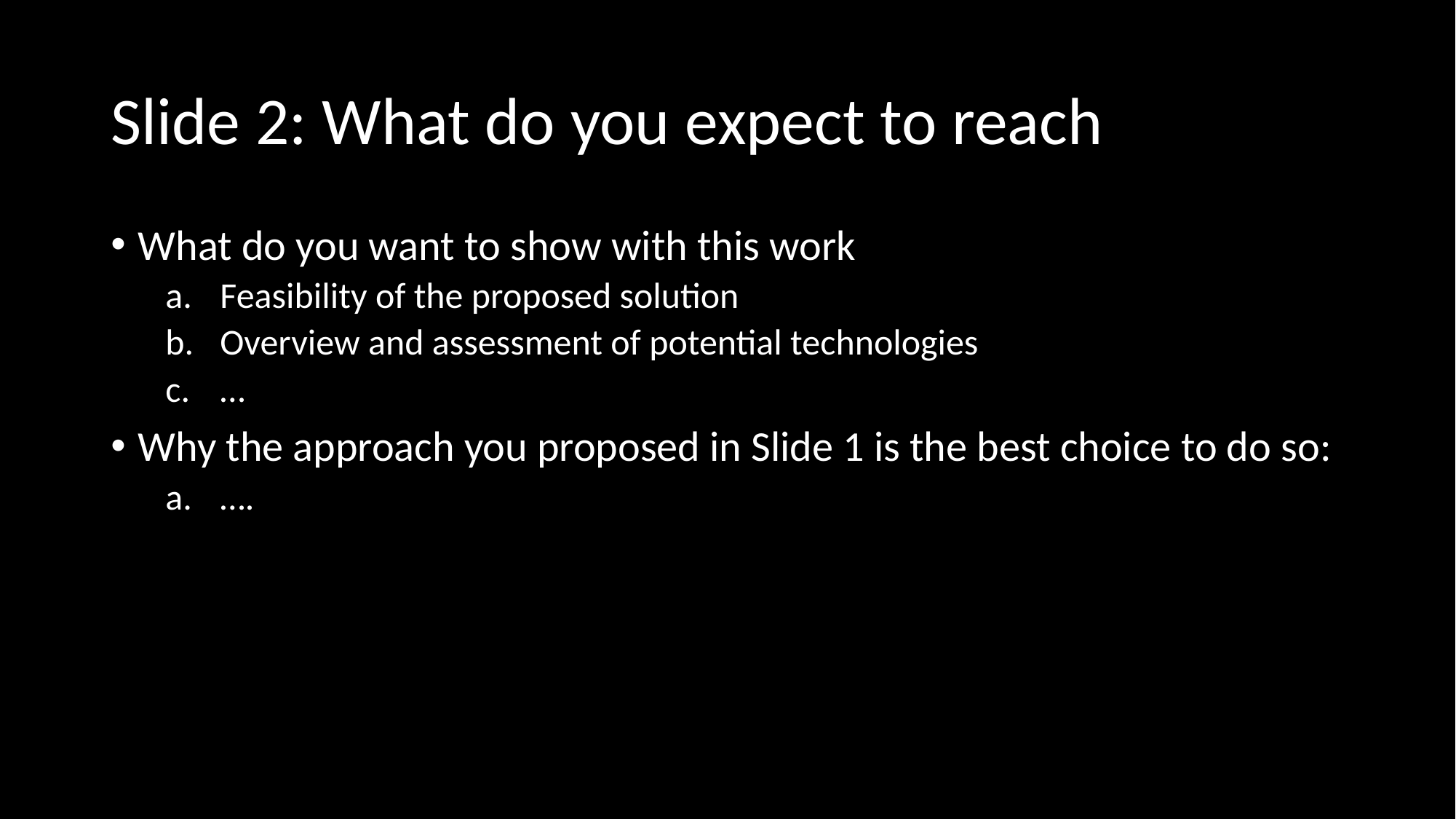

# Slide 2: What do you expect to reach
What do you want to show with this work
Feasibility of the proposed solution
Overview and assessment of potential technologies
…
Why the approach you proposed in Slide 1 is the best choice to do so:
….